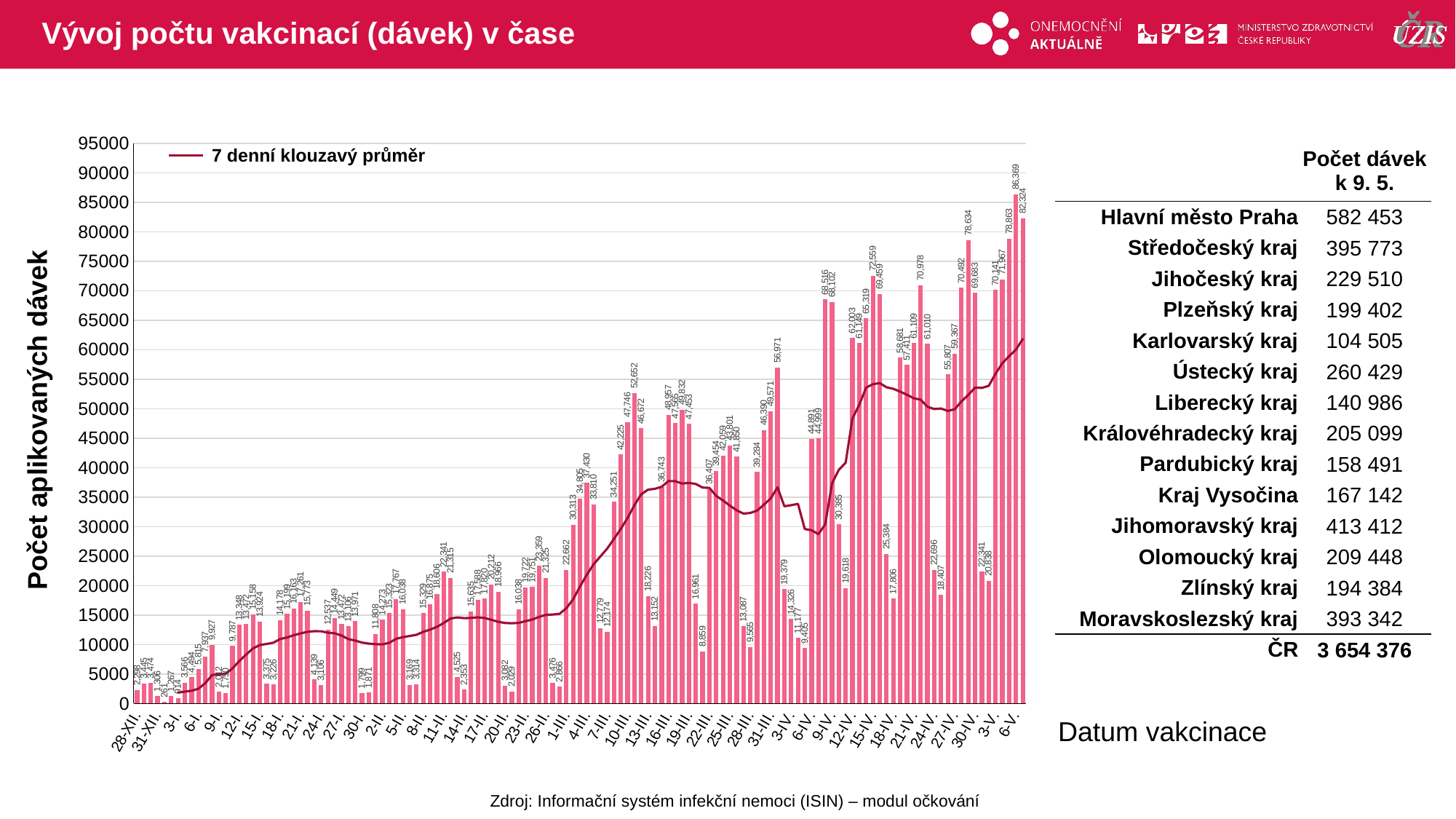

# Vývoj počtu vakcinací (dávek) v čase

### Chart

| Category | celkem |
|---|---|
| 28-XII. | 2298.0 |
| 29-XII. | 3445.0 |
| 30-XII. | 3474.0 |
| 31-XII. | 1306.0 |
| 1-I. | 261.0 |
| 2-I. | 1267.0 |
| 3-I. | 914.0 |
| 4-I. | 3566.0 |
| 5-I. | 4494.0 |
| 6-I. | 5815.0 |
| 7-I. | 7937.0 |
| 8-I. | 9927.0 |
| 9-I. | 2012.0 |
| 10-I. | 1750.0 |
| 11-I. | 9787.0 |
| 12-I. | 13348.0 |
| 13-I. | 13472.0 |
| 14-I. | 15158.0 |
| 15-I. | 13924.0 |
| 16-I. | 3375.0 |
| 17-I. | 3226.0 |
| 18-I. | 14178.0 |
| 19-I. | 15199.0 |
| 20-I. | 16163.0 |
| 21-I. | 17261.0 |
| 22-I. | 15773.0 |
| 23-I. | 4139.0 |
| 24-I. | 3106.0 |
| 25-I. | 12537.0 |
| 26-I. | 14449.0 |
| 27-I. | 13472.0 |
| 28-I. | 13106.0 |
| 29-I. | 13971.0 |
| 30-I. | 1799.0 |
| 31-I. | 1871.0 |
| 1-II. | 11808.0 |
| 2-II. | 14273.0 |
| 3-II. | 15323.0 |
| 4-II. | 17767.0 |
| 5-II. | 16038.0 |
| 6-II. | 3169.0 |
| 7-II. | 3314.0 |
| 8-II. | 15329.0 |
| 9-II. | 16875.0 |
| 10-II. | 18606.0 |
| 11-II. | 22341.0 |
| 12-II. | 21315.0 |
| 13-II. | 4525.0 |
| 14-II. | 2353.0 |
| 15-II. | 15635.0 |
| 16-II. | 17588.0 |
| 17-II. | 17820.0 |
| 18-II. | 20212.0 |
| 19-II. | 18966.0 |
| 20-II. | 3082.0 |
| 21-II. | 2029.0 |
| 22-II. | 16038.0 |
| 23-II. | 19722.0 |
| 24-II. | 19751.0 |
| 25-II. | 23359.0 |
| 26-II. | 21325.0 |
| 27-II. | 3476.0 |
| 28-II. | 2866.0 |
| 1-III. | 22662.0 |
| 2-III. | 30313.0 |
| 3-III. | 34805.0 |
| 4-III. | 37430.0 |
| 5-III. | 33810.0 |
| 6-III. | 12779.0 |
| 7-III. | 12174.0 |
| 8-III. | 34251.0 |
| 9-III. | 42225.0 |
| 10-III. | 47746.0 |
| 11-III. | 52652.0 |
| 12-III. | 46672.0 |
| 13-III. | 18226.0 |
| 14-III. | 13152.0 |
| 15-III. | 36743.0 |
| 16-III. | 48957.0 |
| 17-III. | 47565.0 |
| 18-III. | 49832.0 |
| 19-III. | 47453.0 |
| 20-III. | 16961.0 |
| 21-III. | 8859.0 |
| 22-III. | 36407.0 |
| 23-III. | 39454.0 |
| 24-III. | 42059.0 |
| 25-III. | 43801.0 |
| 26-III. | 41850.0 |
| 27-III. | 13087.0 |
| 28-III. | 9565.0 |
| 29-III. | 39284.0 |
| 30-III. | 46390.0 |
| 31-III. | 49571.0 |
| 1-IV. | 56971.0 |
| 2-IV. | 19379.0 |
| 3-IV. | 14326.0 |
| 4-IV. | 11177.0 |
| 5-IV. | 9405.0 |
| 6-IV. | 44891.0 |
| 7-IV. | 44999.0 |
| 8-IV. | 68516.0 |
| 9-IV. | 68102.0 |
| 10-IV. | 30385.0 |
| 11-IV. | 19618.0 |
| 12-IV. | 62003.0 |
| 13-IV. | 61149.0 |
| 14-IV. | 65319.0 |
| 15-IV. | 72559.0 |
| 16-IV. | 69459.0 |
| 17-IV. | 25384.0 |
| 18-IV. | 17806.0 |
| 19-IV. | 58681.0 |
| 20-IV. | 57411.0 |
| 21-IV. | 61109.0 |
| 22-IV. | 70978.0 |
| 23-IV. | 61010.0 |
| 24-IV. | 22696.0 |
| 25-IV. | 18407.0 |
| 26-IV. | 55807.0 |
| 27-IV. | 59367.0 |
| 28-IV. | 70492.0 |
| 29-IV. | 78634.0 |
| 30-IV. | 69683.0 |
| 1-V. | 22341.0 |
| 2-V. | 20838.0 |
| 3-V. | 70141.0 |
| 4-V. | 71967.0 |
| 5-V. | 78863.0 |
| 6-V. | 86369.0 |
| 7-V. | 82324.0 |
|  | Počet dávek k 9. 5. |
| --- | --- |
| Hlavní město Praha | 582 453 |
| Středočeský kraj | 395 773 |
| Jihočeský kraj | 229 510 |
| Plzeňský kraj | 199 402 |
| Karlovarský kraj | 104 505 |
| Ústecký kraj | 260 429 |
| Liberecký kraj | 140 986 |
| Královéhradecký kraj | 205 099 |
| Pardubický kraj | 158 491 |
| Kraj Vysočina | 167 142 |
| Jihomoravský kraj | 413 412 |
| Olomoucký kraj | 209 448 |
| Zlínský kraj | 194 384 |
| Moravskoslezský kraj | 393 342 |
| ČR | 3 654 376 |
7 denní klouzavý průměr
Počet aplikovaných dávek
Datum vakcinace
Zdroj: Informační systém infekční nemoci (ISIN) – modul očkování